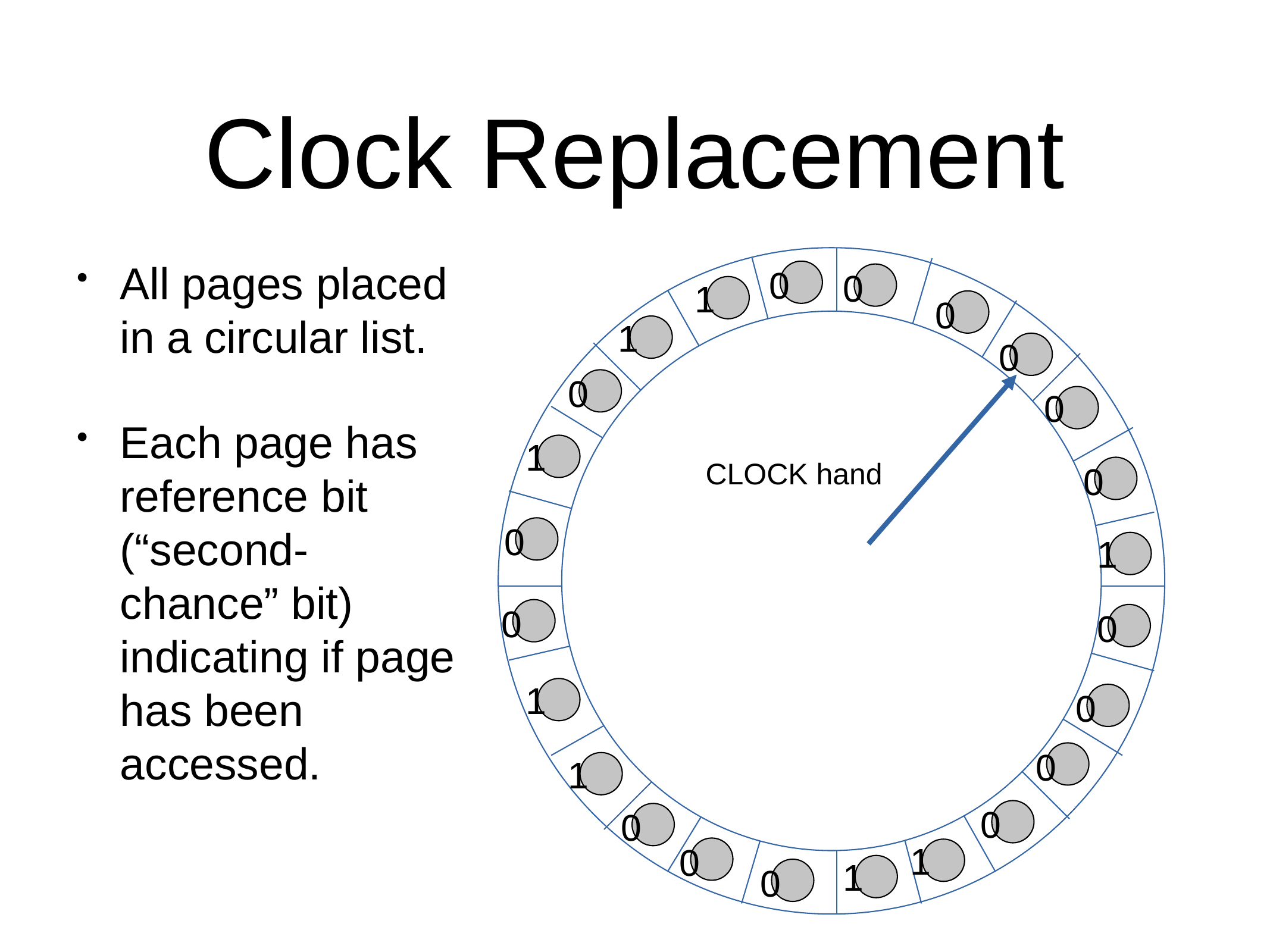

# Clock Replacement

All pages placed in a circular list.
Each page has reference bit (“second-chance” bit) indicating if page has been accessed.
0

0

1

0

1

0

0

0

1

CLOCK hand
0

0

1

0

0

1

0

0

1

0

0

1

0

1

0